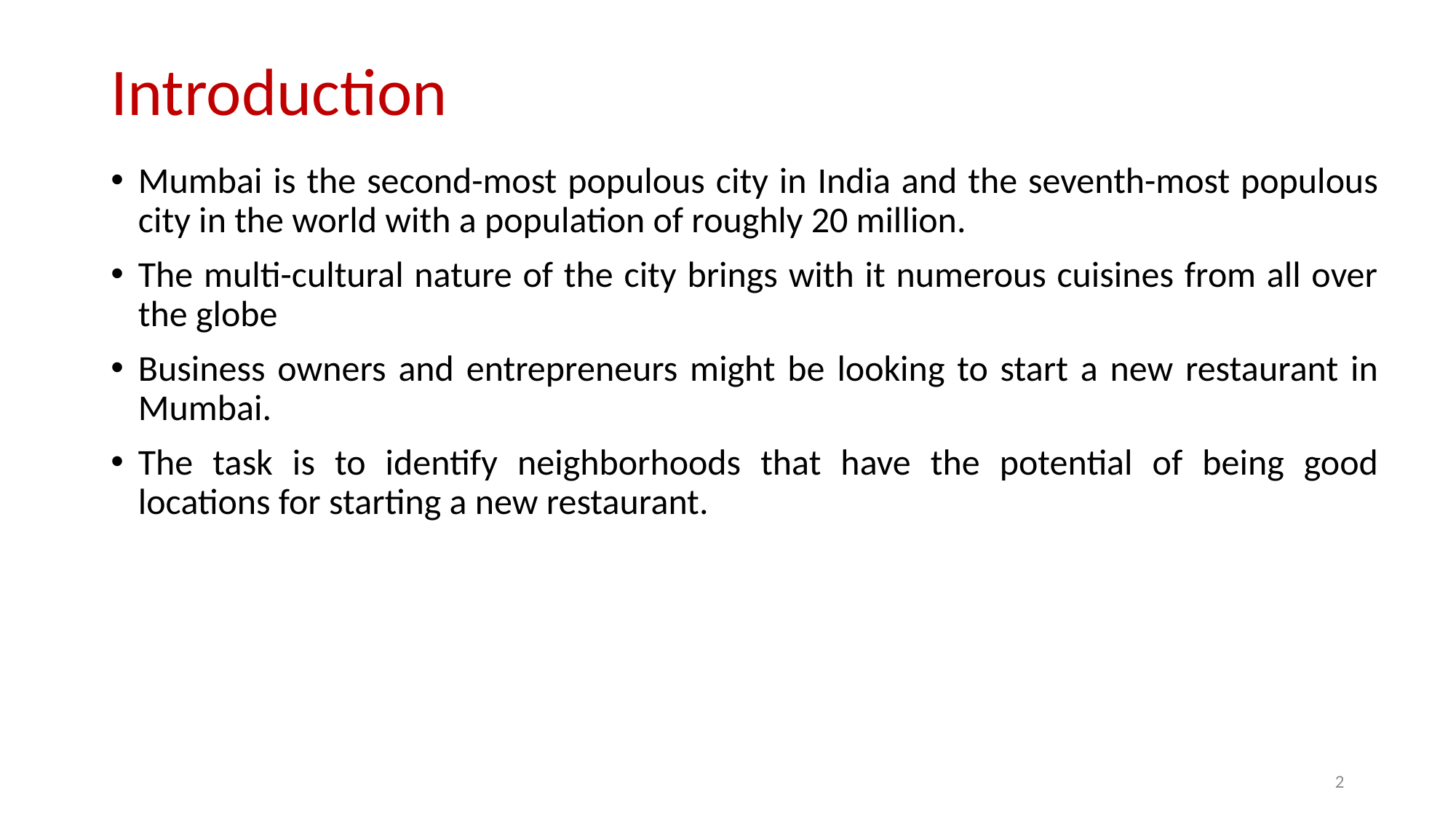

# Introduction
Mumbai is the second-most populous city in India and the seventh-most populous city in the world with a population of roughly 20 million.
The multi-cultural nature of the city brings with it numerous cuisines from all over the globe
Business owners and entrepreneurs might be looking to start a new restaurant in Mumbai.
The task is to identify neighborhoods that have the potential of being good locations for starting a new restaurant.
2